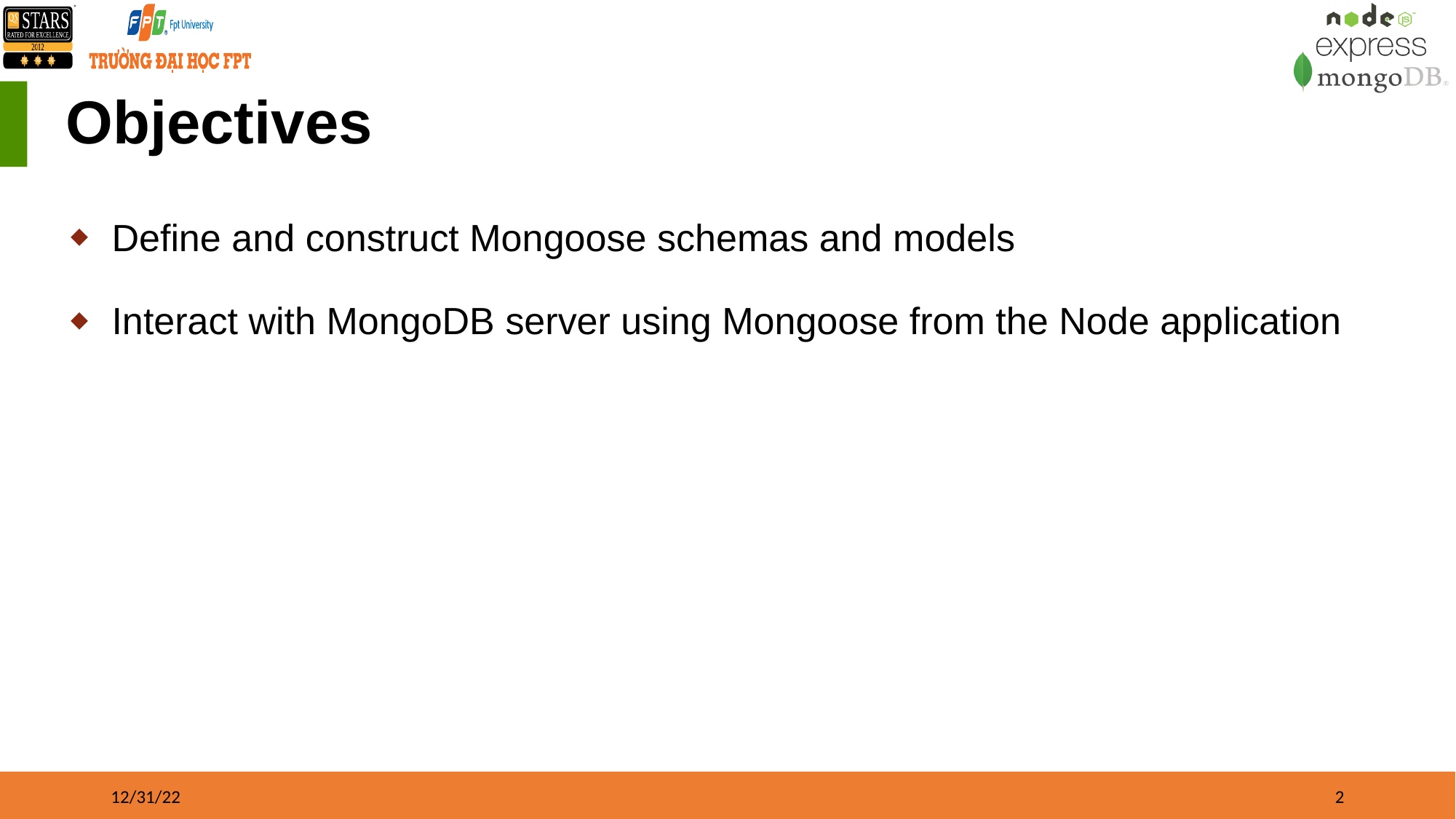

# Objectives
Define and construct Mongoose schemas and models
Interact with MongoDB server using Mongoose from the Node application

12/31/22
2